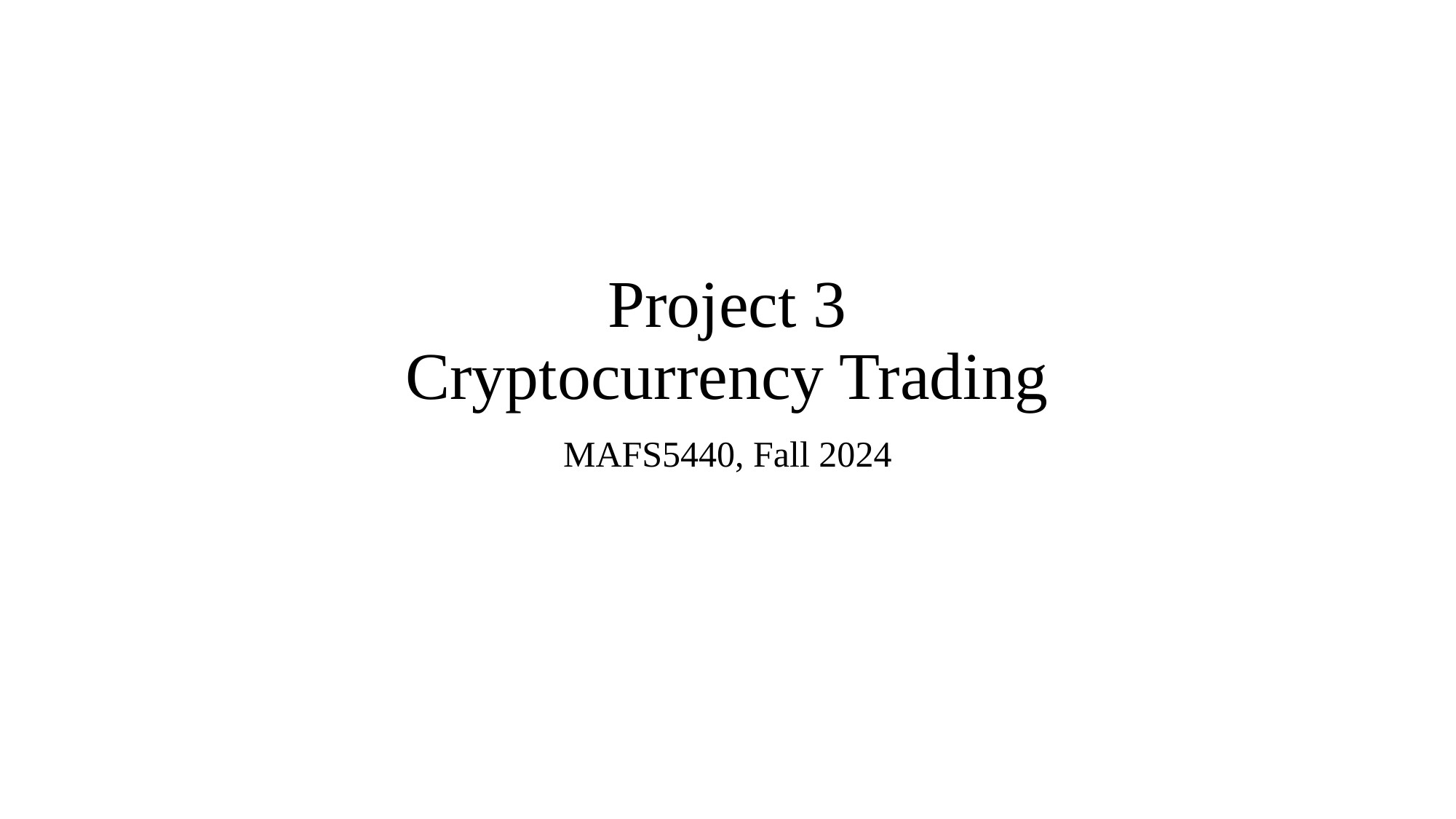

# Project 3 Cryptocurrency Trading
MAFS5440, Fall 2024